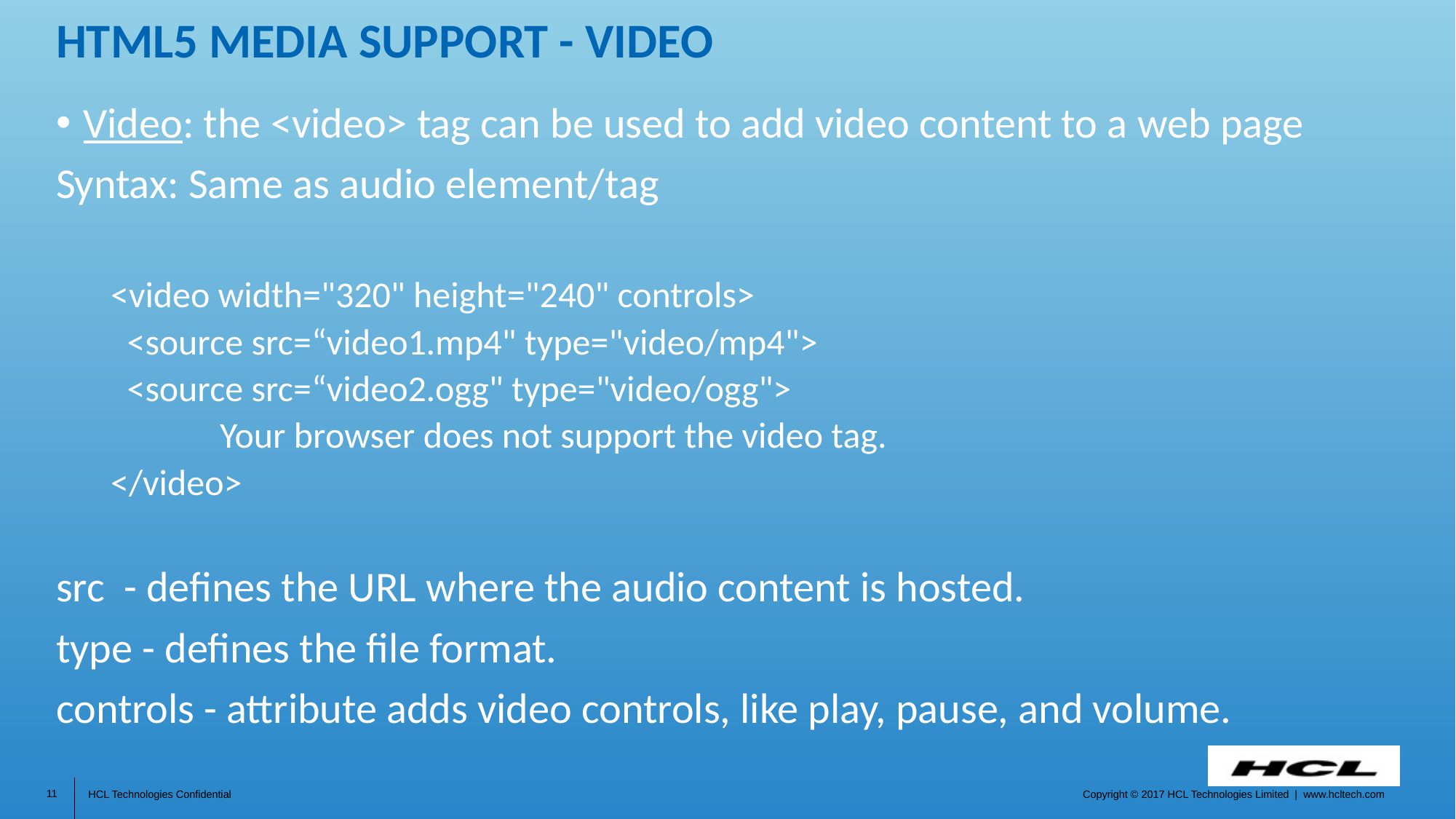

# Html5 Media support - Video
Video: the <video> tag can be used to add video content to a web page
Syntax: Same as audio element/tag

<video width="320" height="240" controls>
  <source src=“video1.mp4" type="video/mp4">
  <source src=“video2.ogg" type="video/ogg">
	Your browser does not support the video tag.
</video>

src  - defines the URL where the audio content is hosted.
type - defines the file format.
controls - attribute adds video controls, like play, pause, and volume.